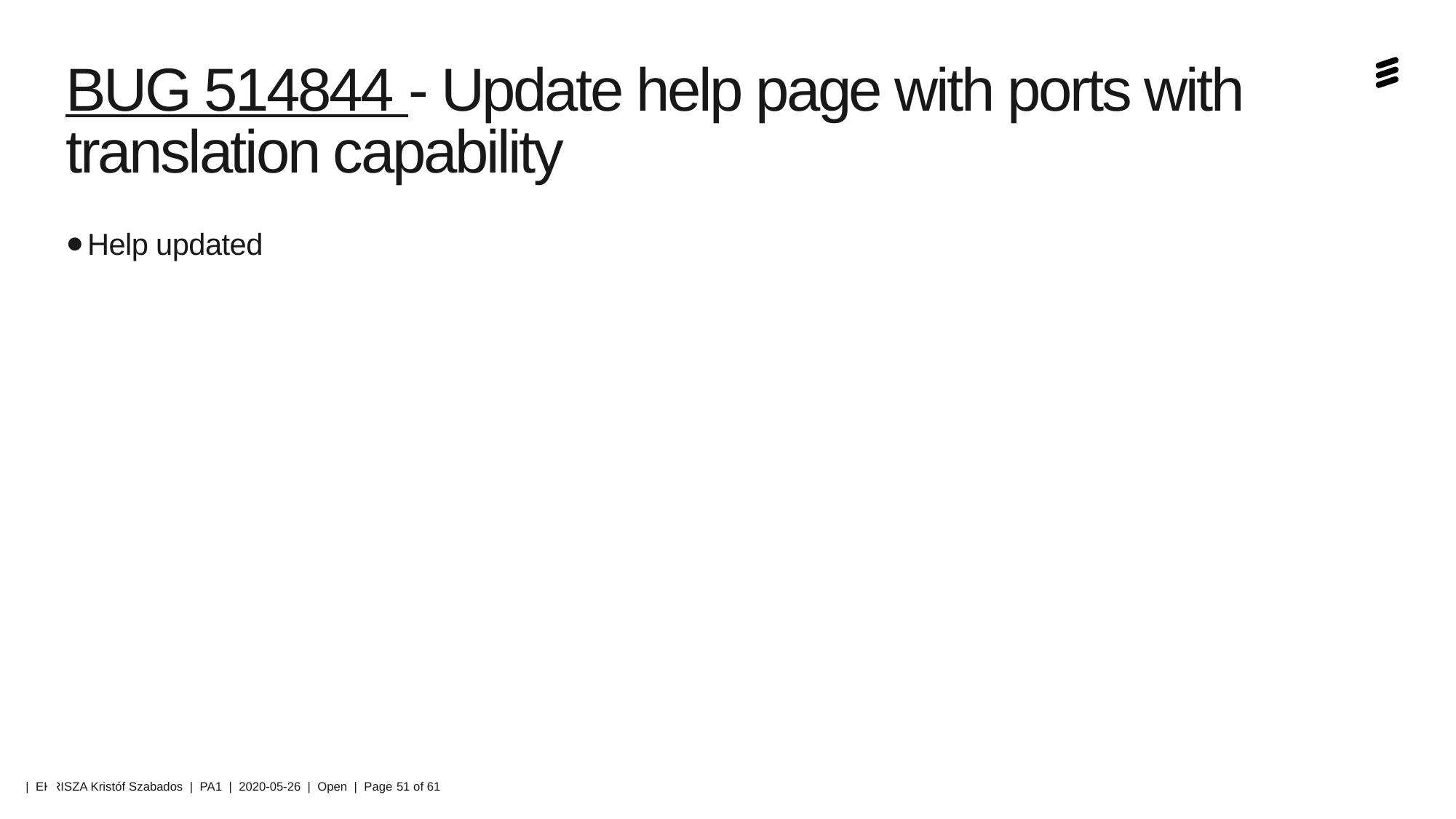

# BUG 514844 - Update help page with ports with translation capability
Help updated